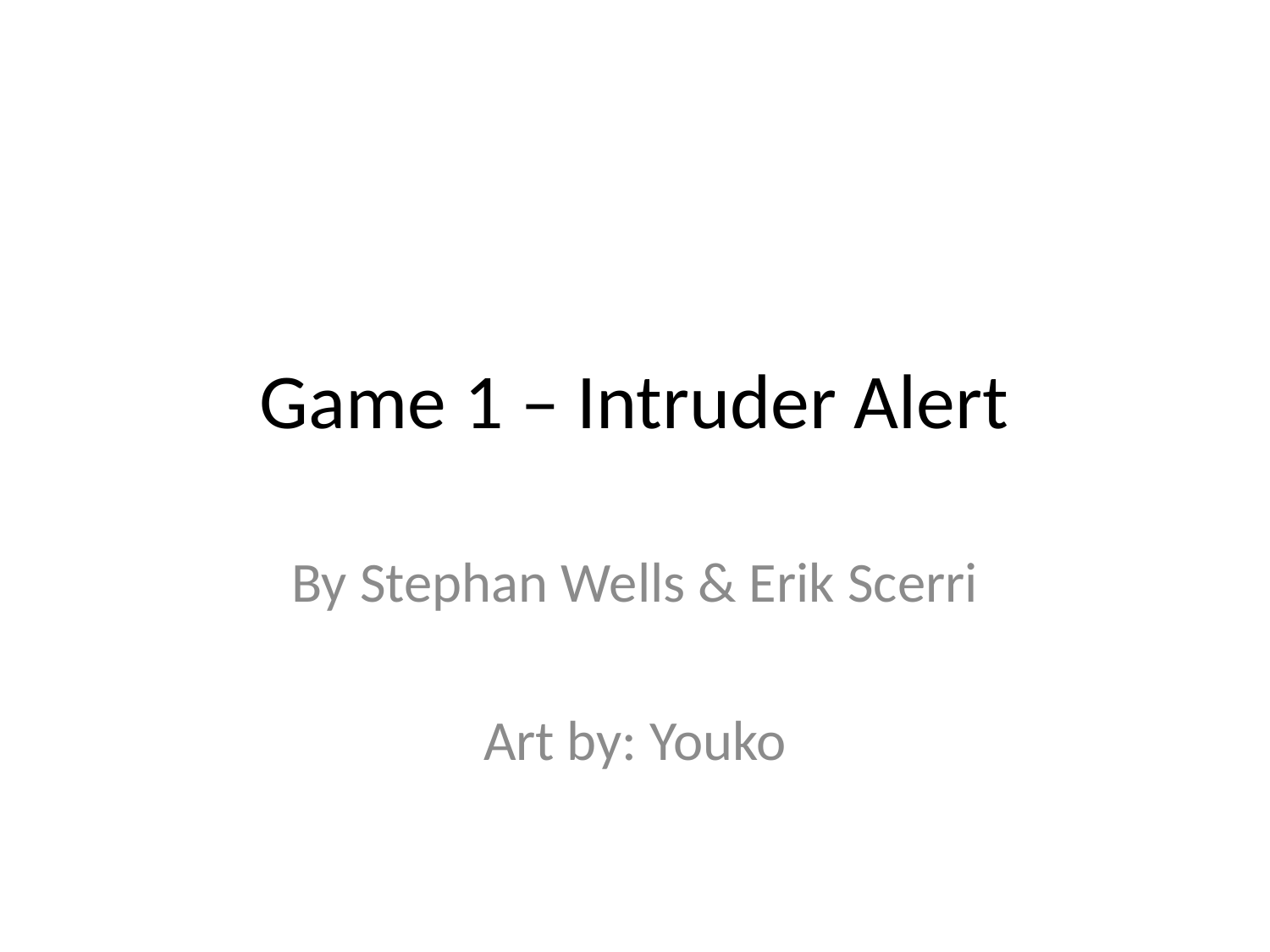

# Game 1 – Intruder Alert
By Stephan Wells & Erik Scerri

Art by: Youko